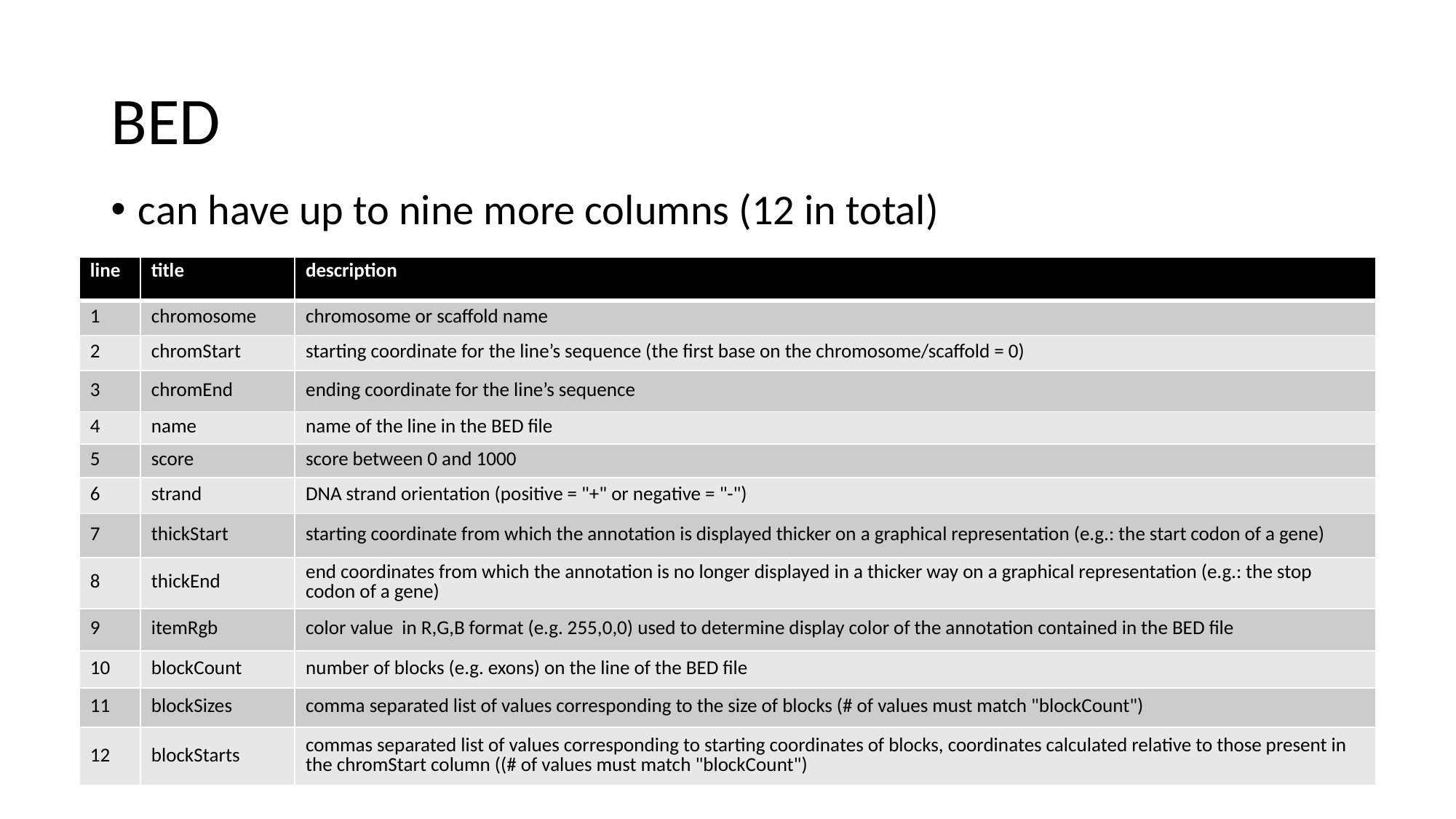

# BED
can have up to nine more columns (12 in total)
| line | title | description |
| --- | --- | --- |
| 1 | chromosome | chromosome or scaffold name |
| 2 | chromStart | starting coordinate for the line’s sequence (the first base on the chromosome/scaffold = 0) |
| 3 | chromEnd | ending coordinate for the line’s sequence |
| 4 | name | name of the line in the BED file |
| 5 | score | score between 0 and 1000 |
| 6 | strand | DNA strand orientation (positive = "+" or negative = "-") |
| 7 | thickStart | starting coordinate from which the annotation is displayed thicker on a graphical representation (e.g.: the start codon of a gene) |
| 8 | thickEnd | end coordinates from which the annotation is no longer displayed in a thicker way on a graphical representation (e.g.: the stop codon of a gene) |
| 9 | itemRgb | color value in R,G,B format (e.g. 255,0,0) used to determine display color of the annotation contained in the BED file |
| 10 | blockCount | number of blocks (e.g. exons) on the line of the BED file |
| 11 | blockSizes | comma separated list of values corresponding to the size of blocks (# of values must match "blockCount") |
| 12 | blockStarts | commas separated list of values corresponding to starting coordinates of blocks, coordinates calculated relative to those present in the chromStart column ((# of values must match "blockCount") |